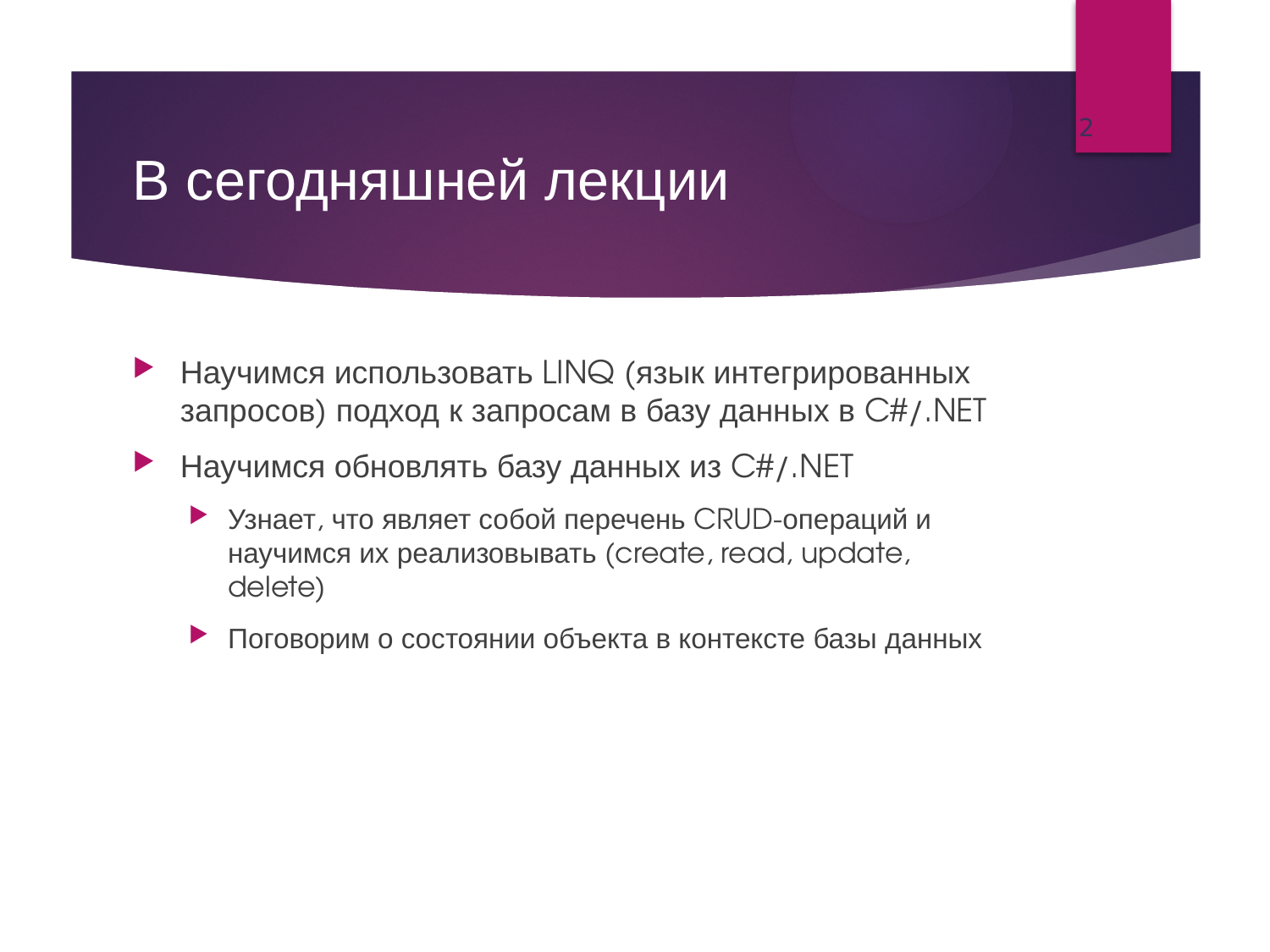

2
# В сегодняшней лекции
Научимся использовать LINQ (язык интегрированных запросов) подход к запросам в базу данных в C#/.NET
Научимся обновлять базу данных из C#/.NET
Узнает, что являет собой перечень CRUD-операций и научимся их реализовывать (create, read, update, delete)
Поговорим о состоянии объекта в контексте базы данных